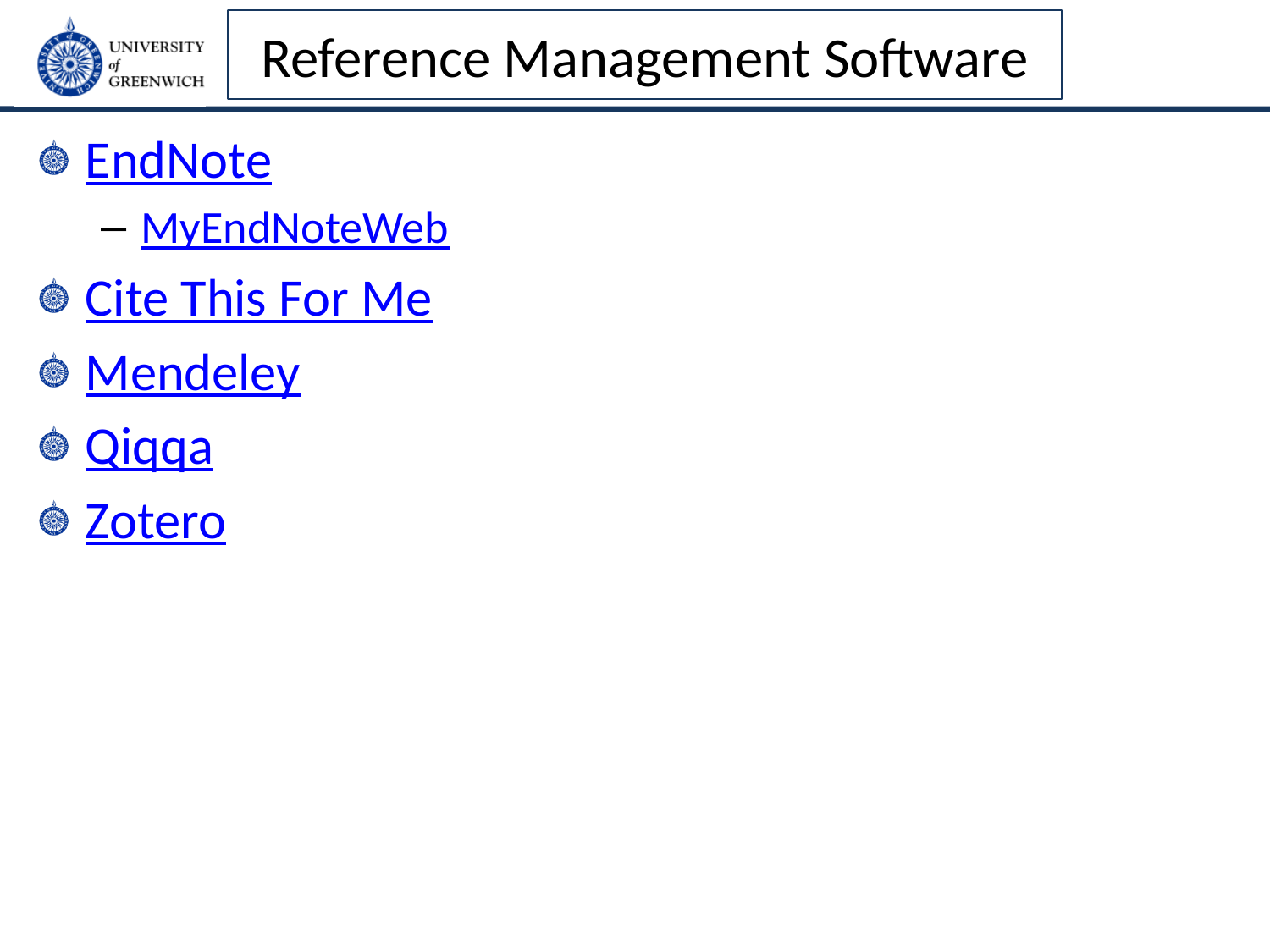

# Reference Management Software
EndNote
MyEndNoteWeb
Cite This For Me
Mendeley
Qiqqa
Zotero